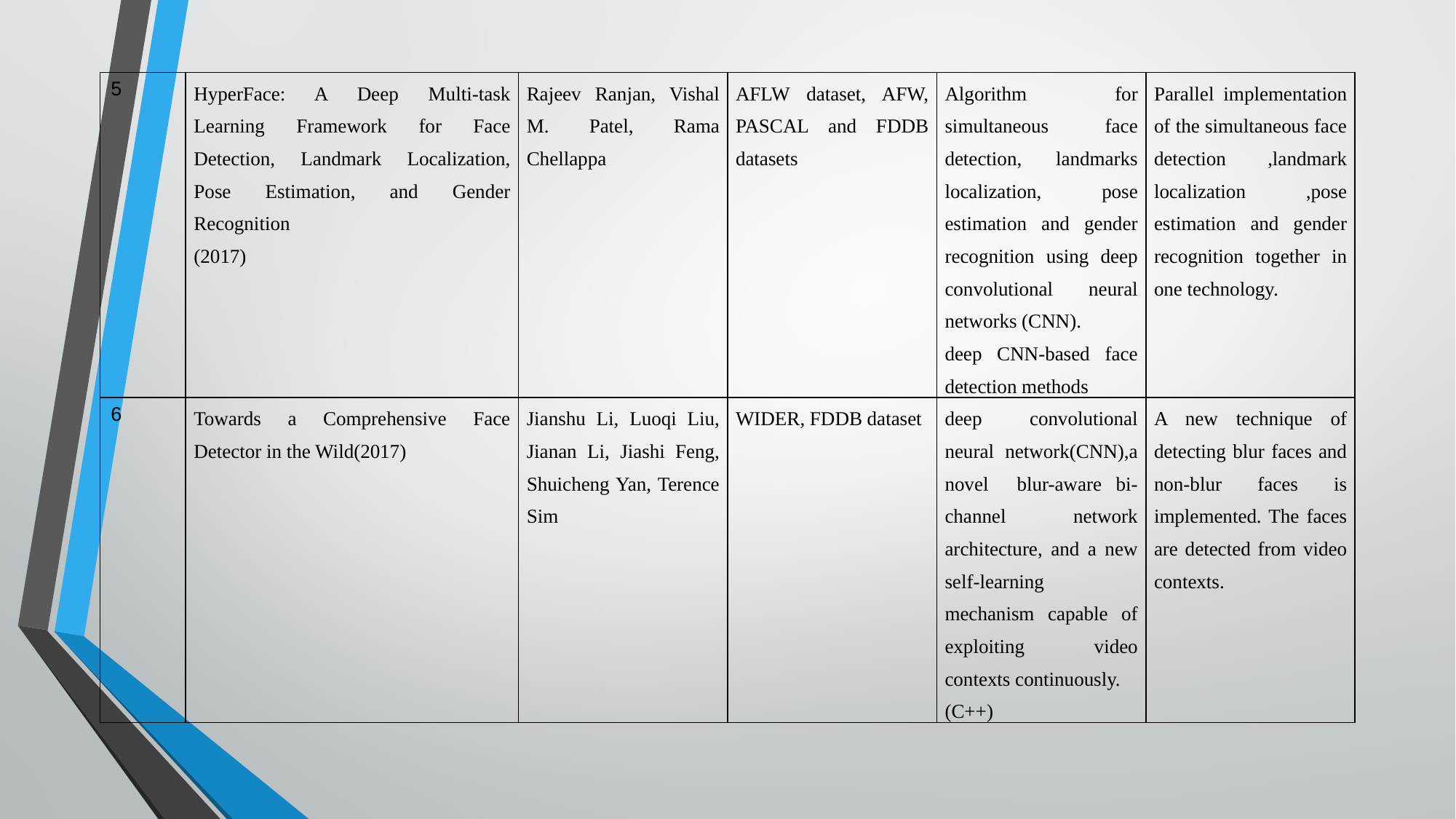

#
| 5 | HyperFace: A Deep Multi-task Learning Framework for Face Detection, Landmark Localization, Pose Estimation, and Gender Recognition (2017) | Rajeev Ranjan, Vishal M. Patel, Rama Chellappa | AFLW dataset, AFW, PASCAL and FDDB datasets | Algorithm for simultaneous face detection, landmarks localization, pose estimation and gender recognition using deep convolutional neural networks (CNN). deep CNN-based face detection methods | Parallel implementation of the simultaneous face detection ,landmark localization ,pose estimation and gender recognition together in one technology. |
| --- | --- | --- | --- | --- | --- |
| 6 | Towards a Comprehensive Face Detector in the Wild(2017) | Jianshu Li, Luoqi Liu, Jianan Li, Jiashi Feng, Shuicheng Yan, Terence Sim | WIDER, FDDB dataset | deep convolutional neural network(CNN),a novel blur-aware bi-channel network architecture, and a new self-learning mechanism capable of exploiting video contexts continuously. (C++) | A new technique of detecting blur faces and non-blur faces is implemented. The faces are detected from video contexts. |